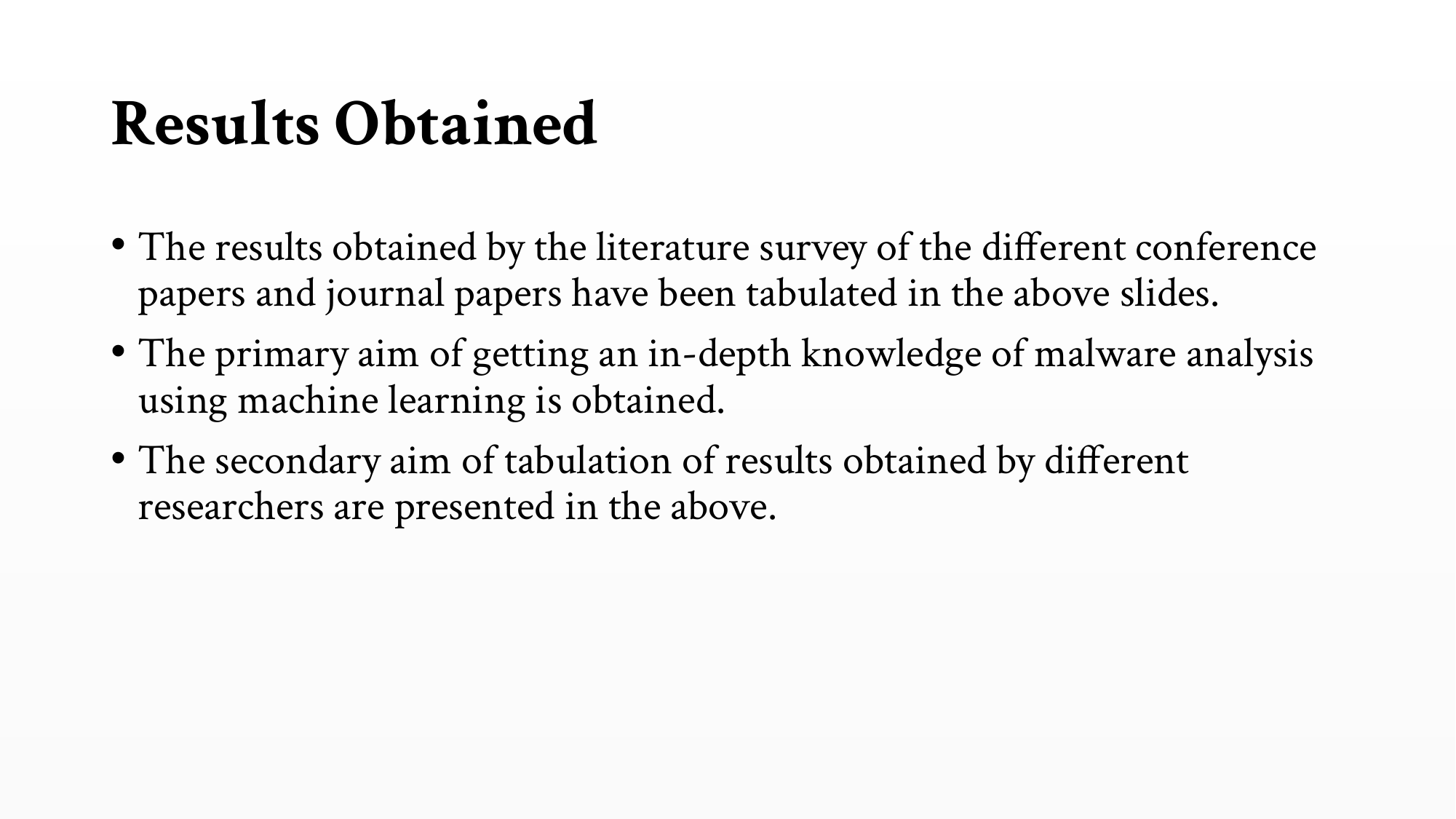

# Results Obtained
The results obtained by the literature survey of the different conference papers and journal papers have been tabulated in the above slides.
The primary aim of getting an in-depth knowledge of malware analysis using machine learning is obtained.
The secondary aim of tabulation of results obtained by different researchers are presented in the above.